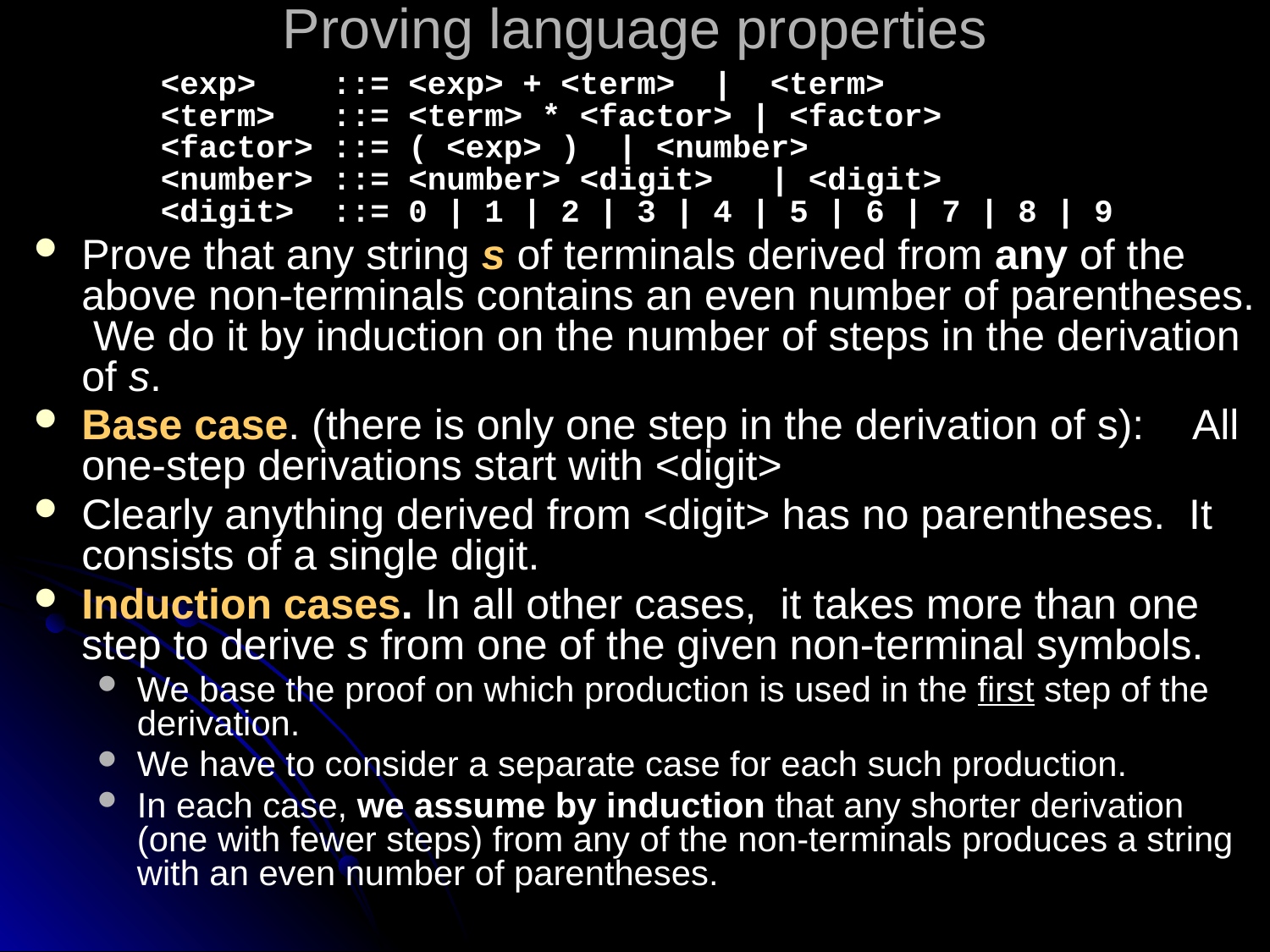

# Proving language properties
<exp>    ::= <exp> + <term>  |  <term>
<term>   ::= <term> * <factor> | <factor>
<factor> ::= ( <exp> )  | <number>
<number> ::= <number> <digit>   | <digit>
<digit>  ::= 0 | 1 | 2 | 3 | 4 | 5 | 6 | 7 | 8 | 9
Prove that any string s of terminals derived from any of the above non-terminals contains an even number of parentheses.  We do it by induction on the number of steps in the derivation of s.
Base case. (there is only one step in the derivation of s):   All one-step derivations start with <digit>
Clearly anything derived from <digit> has no parentheses.  It consists of a single digit.
Induction cases. In all other cases,  it takes more than one step to derive s from one of the given non-terminal symbols.
We base the proof on which production is used in the first step of the derivation.
We have to consider a separate case for each such production.
In each case, we assume by induction that any shorter derivation (one with fewer steps) from any of the non-terminals produces a string with an even number of parentheses.